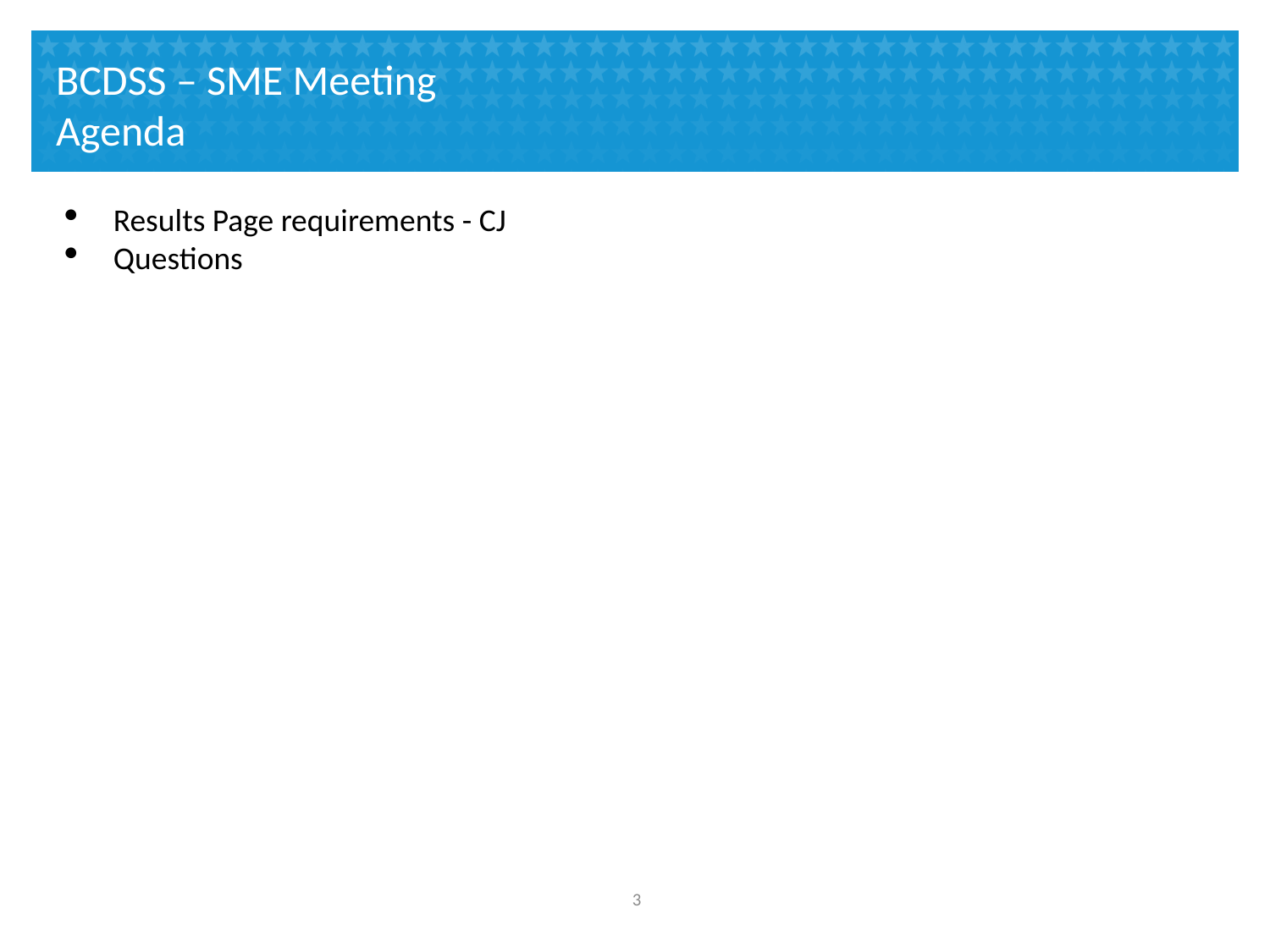

# BCDSS – SME Meeting Agenda
Results Page requirements - CJ
Questions

3